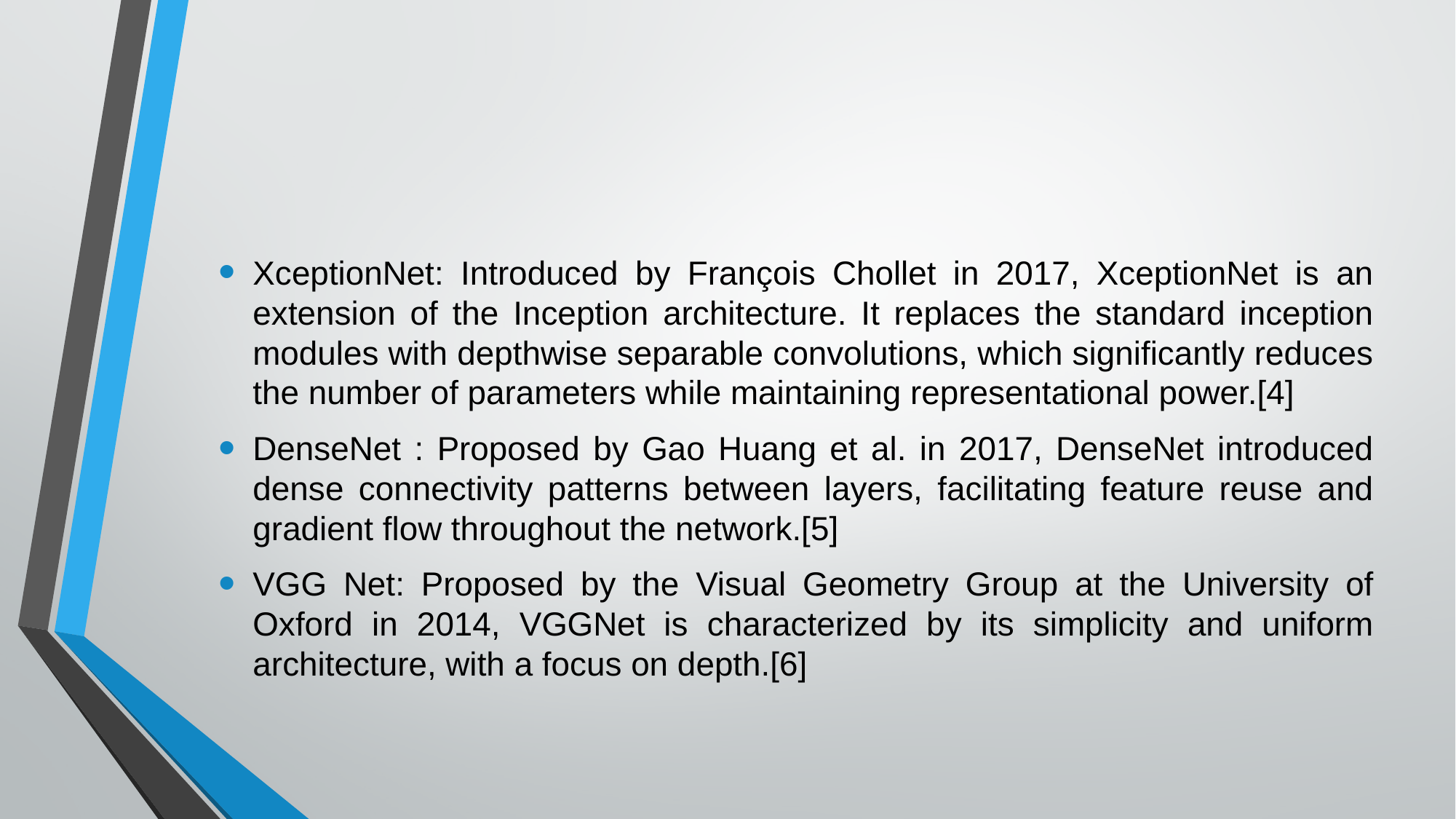

XceptionNet: Introduced by François Chollet in 2017, XceptionNet is an extension of the Inception architecture. It replaces the standard inception modules with depthwise separable convolutions, which significantly reduces the number of parameters while maintaining representational power.[4]
DenseNet : Proposed by Gao Huang et al. in 2017, DenseNet introduced dense connectivity patterns between layers, facilitating feature reuse and gradient flow throughout the network.[5]
VGG Net: Proposed by the Visual Geometry Group at the University of Oxford in 2014, VGGNet is characterized by its simplicity and uniform architecture, with a focus on depth.[6]